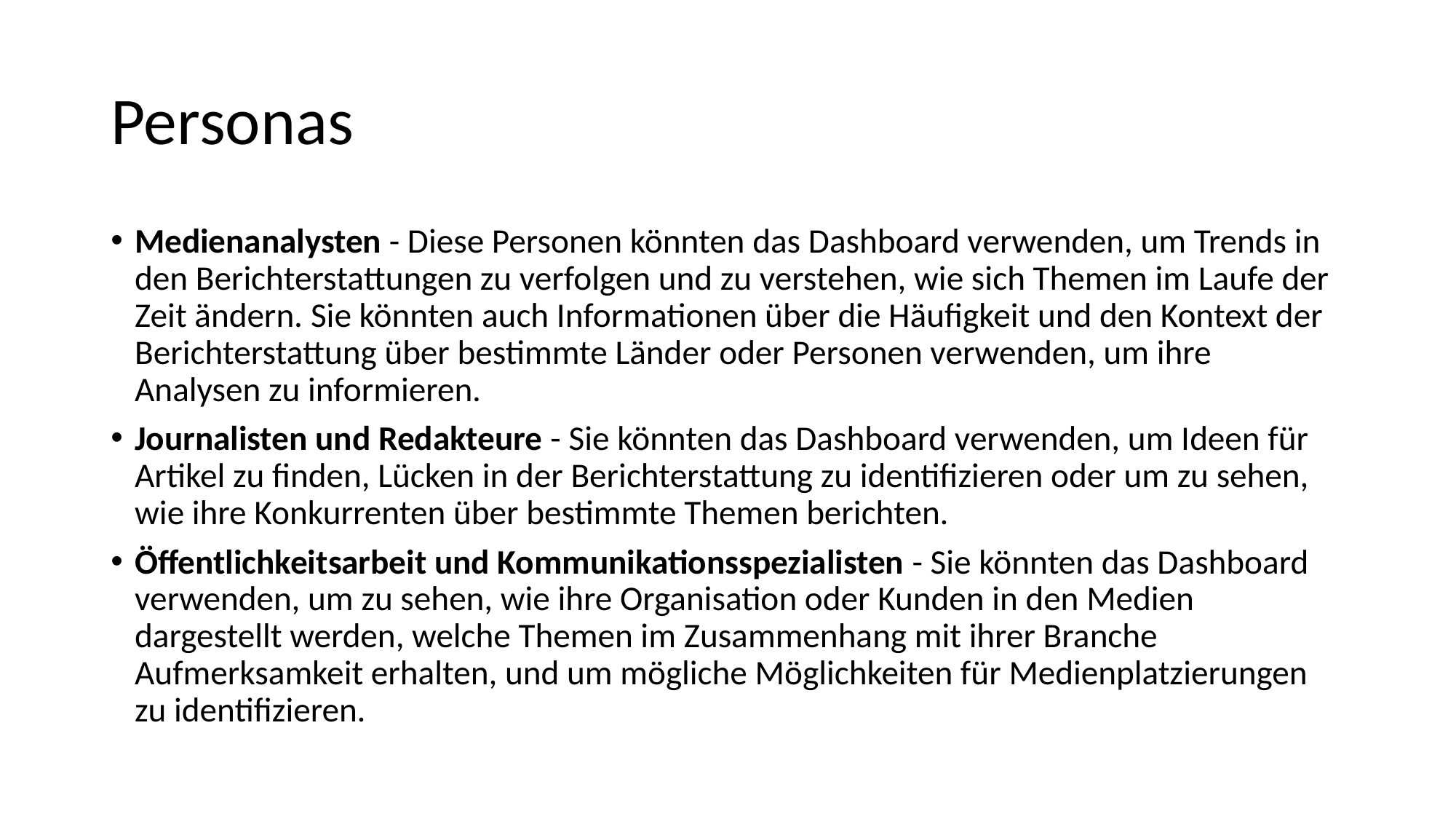

# Personas
Medienanalysten - Diese Personen könnten das Dashboard verwenden, um Trends in den Berichterstattungen zu verfolgen und zu verstehen, wie sich Themen im Laufe der Zeit ändern. Sie könnten auch Informationen über die Häufigkeit und den Kontext der Berichterstattung über bestimmte Länder oder Personen verwenden, um ihre Analysen zu informieren.
Journalisten und Redakteure - Sie könnten das Dashboard verwenden, um Ideen für Artikel zu finden, Lücken in der Berichterstattung zu identifizieren oder um zu sehen, wie ihre Konkurrenten über bestimmte Themen berichten.
Öffentlichkeitsarbeit und Kommunikationsspezialisten - Sie könnten das Dashboard verwenden, um zu sehen, wie ihre Organisation oder Kunden in den Medien dargestellt werden, welche Themen im Zusammenhang mit ihrer Branche Aufmerksamkeit erhalten, und um mögliche Möglichkeiten für Medienplatzierungen zu identifizieren.